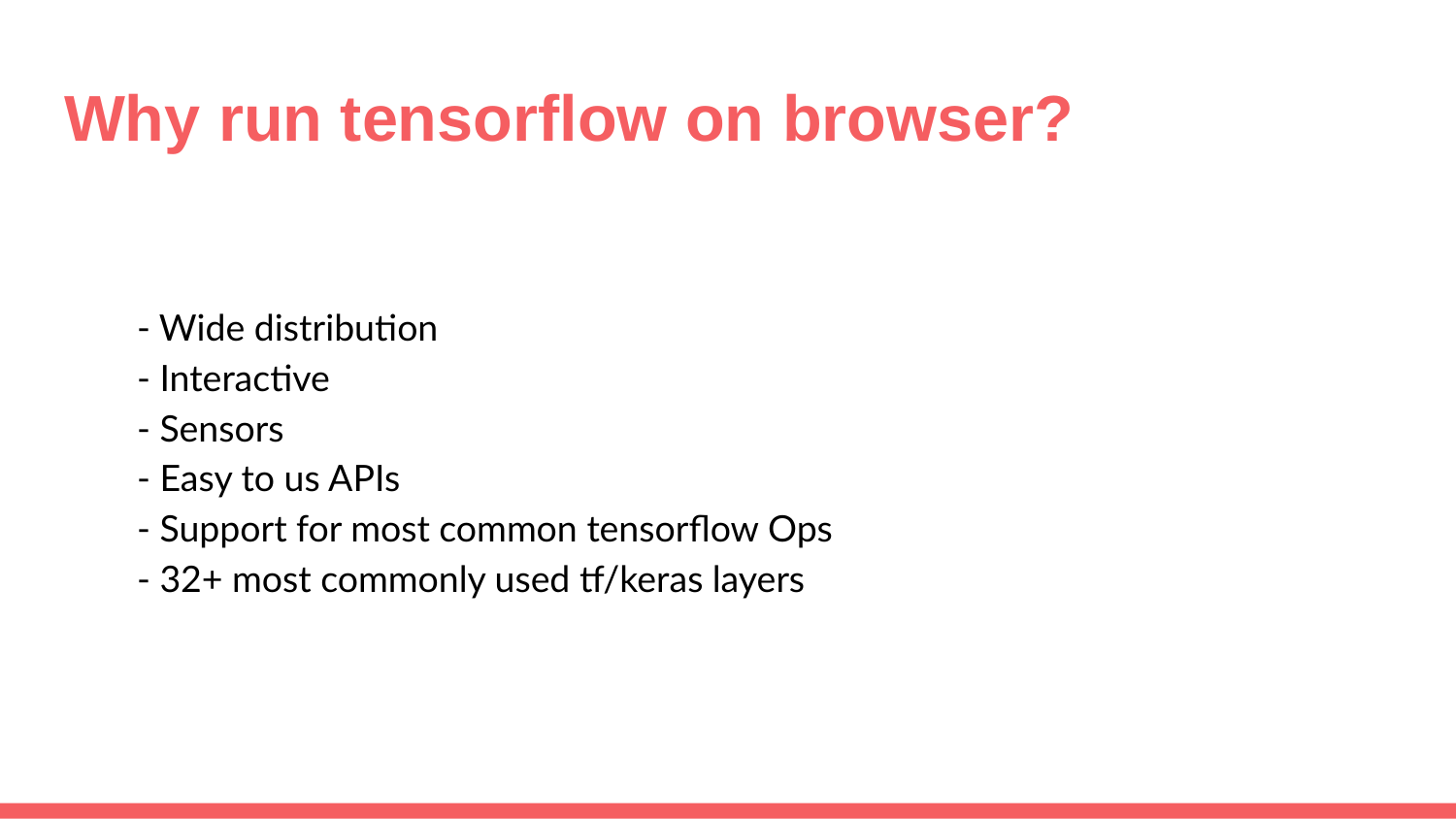

# Why run tensorflow on browser?
- Wide distribution
- Interactive
- Sensors
- Easy to us APIs
- Support for most common tensorflow Ops
- 32+ most commonly used tf/keras layers